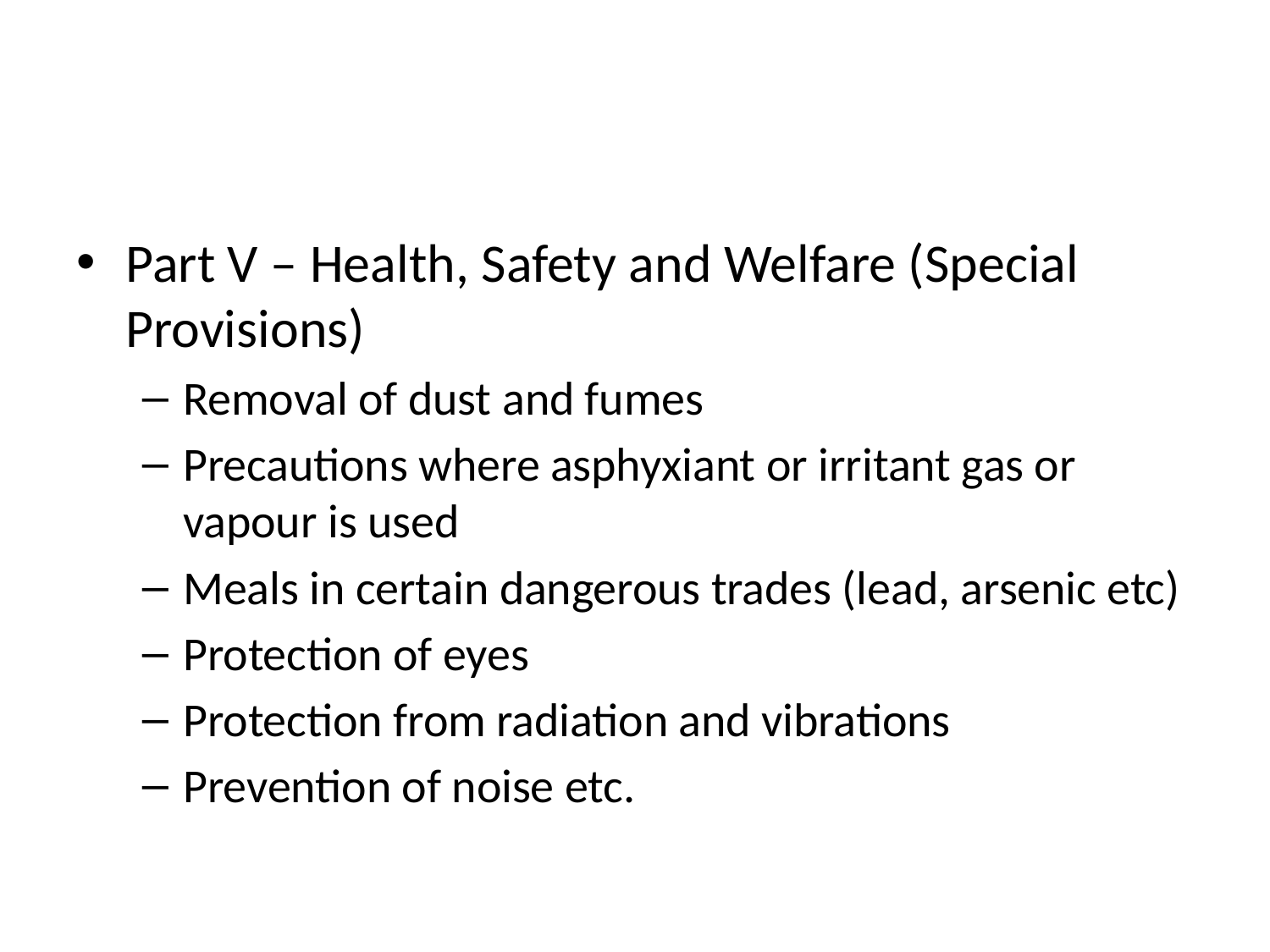

#
Part V – Health, Safety and Welfare (Special Provisions)
Removal of dust and fumes
Precautions where asphyxiant or irritant gas or vapour is used
Meals in certain dangerous trades (lead, arsenic etc)
Protection of eyes
Protection from radiation and vibrations
Prevention of noise etc.